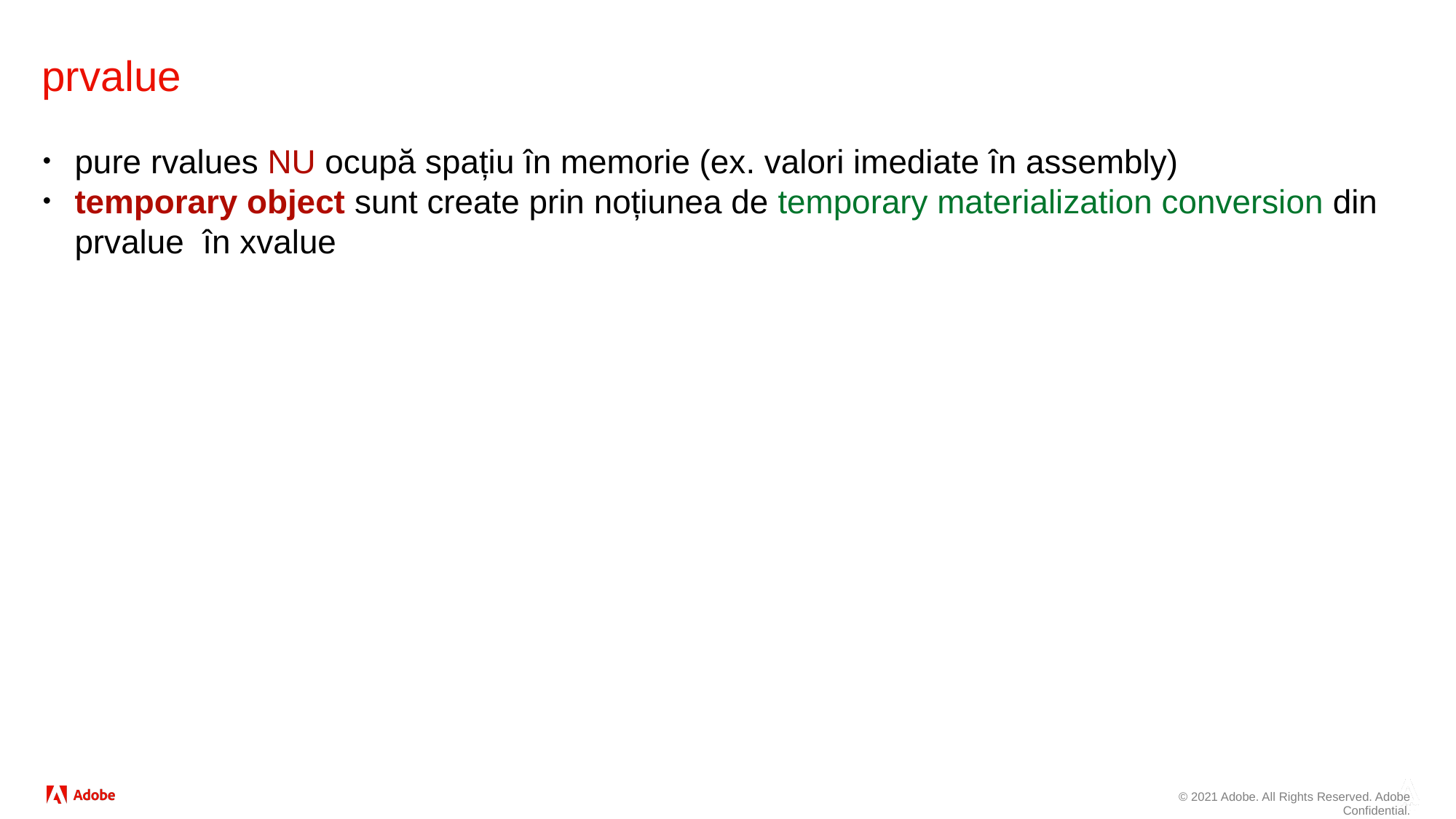

# prvalue
pure rvalues NU ocupă spațiu în memorie (ex. valori imediate în assembly)
temporary object sunt create prin noțiunea de temporary materialization conversion din prvalue  în xvalue